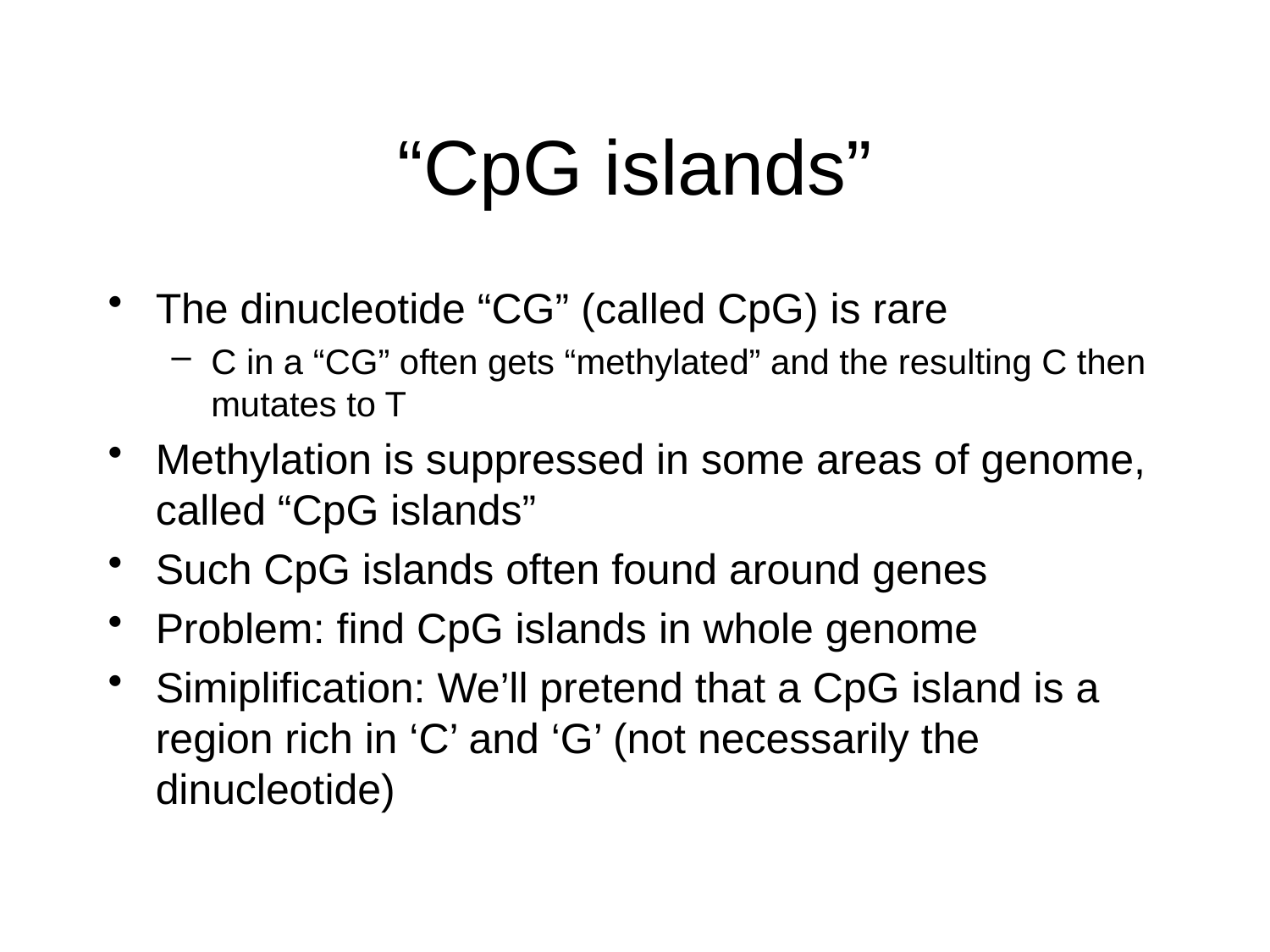

# “CpG islands”
The dinucleotide “CG” (called CpG) is rare
C in a “CG” often gets “methylated” and the resulting C then mutates to T
Methylation is suppressed in some areas of genome, called “CpG islands”
Such CpG islands often found around genes
Problem: find CpG islands in whole genome
Simiplification: We’ll pretend that a CpG island is a region rich in ‘C’ and ‘G’ (not necessarily the dinucleotide)